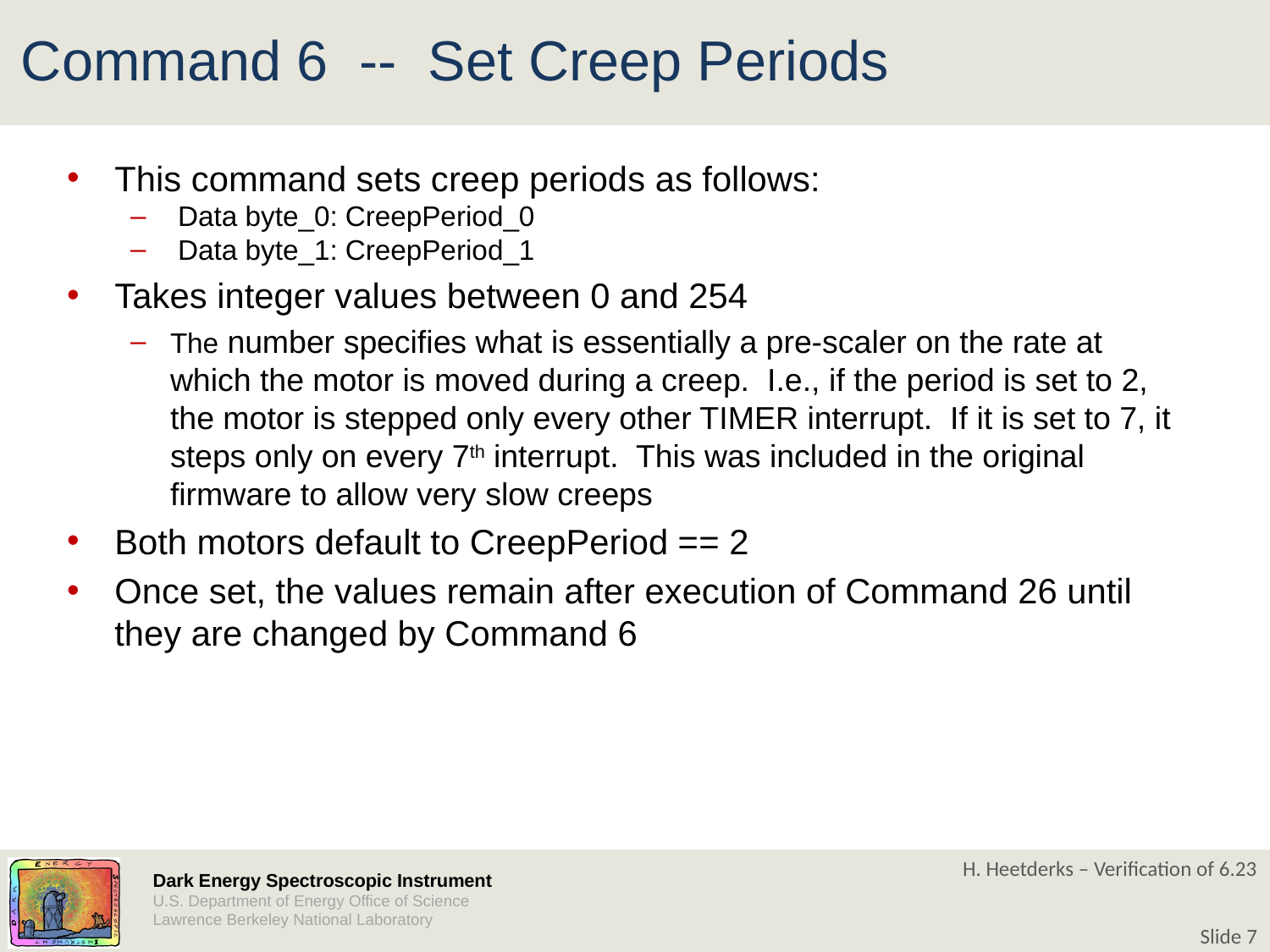

# Command 6  --  Set Creep Periods
This command sets creep periods as follows:
 Data byte_0: CreepPeriod_0
 Data byte_1: CreepPeriod_1
Takes integer values between 0 and 254
The number specifies what is essentially a pre-scaler on the rate at which the motor is moved during a creep.  I.e., if the period is set to 2, the motor is stepped only every other TIMER interrupt.  If it is set to 7, it steps only on every 7th interrupt.  This was included in the original firmware to allow very slow creeps
Both motors default to CreepPeriod == 2
Once set, the values remain after execution of Command 26 until they are changed by Command 6
H. Heetderks – Verification of 6.23
Slide 7